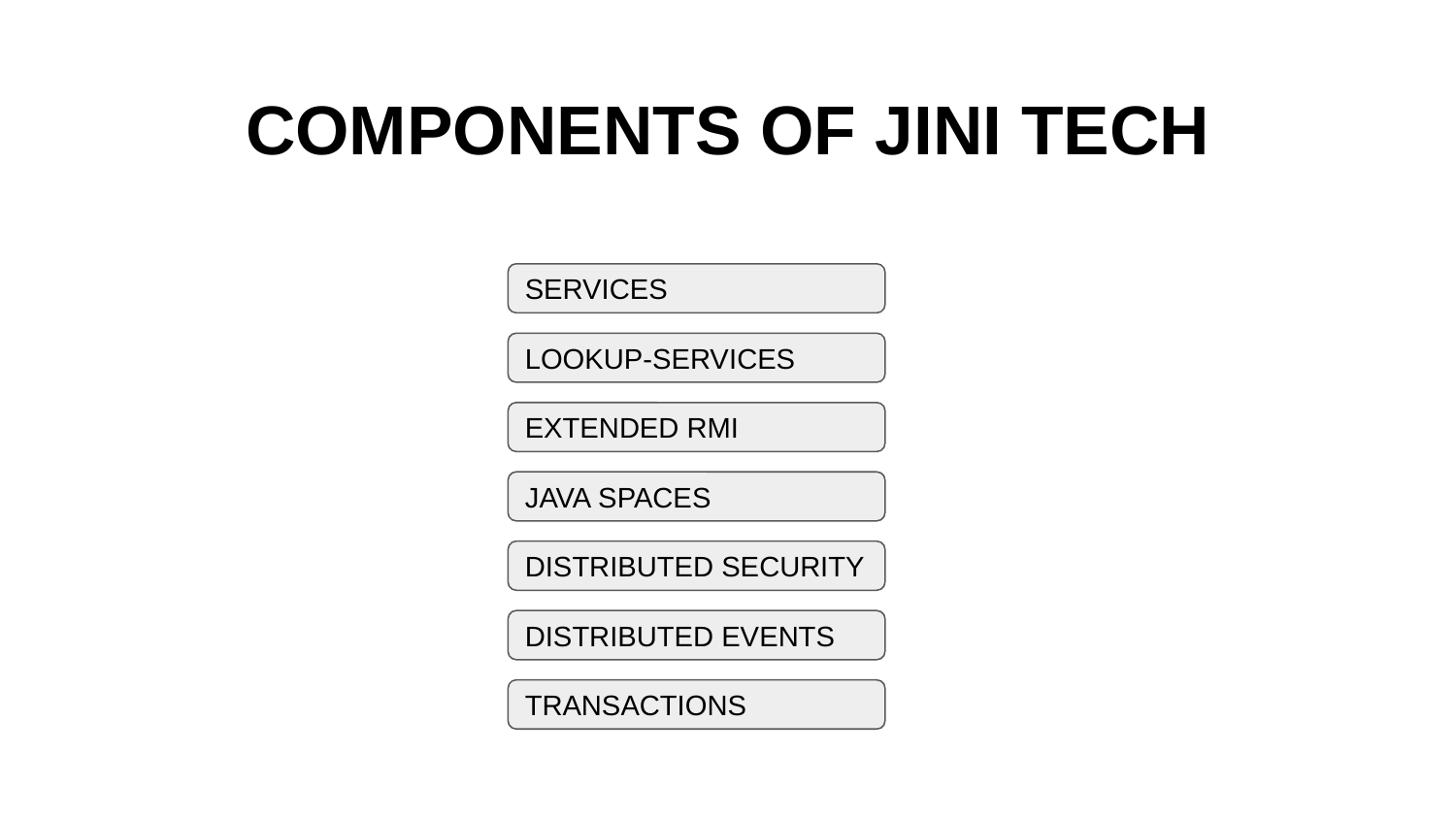

# COMPONENTS OF JINI TECH
SERVICES
LOOKUP-SERVICES
EXTENDED RMI
JAVA SPACES
DISTRIBUTED SECURITY
DISTRIBUTED EVENTS
TRANSACTIONS